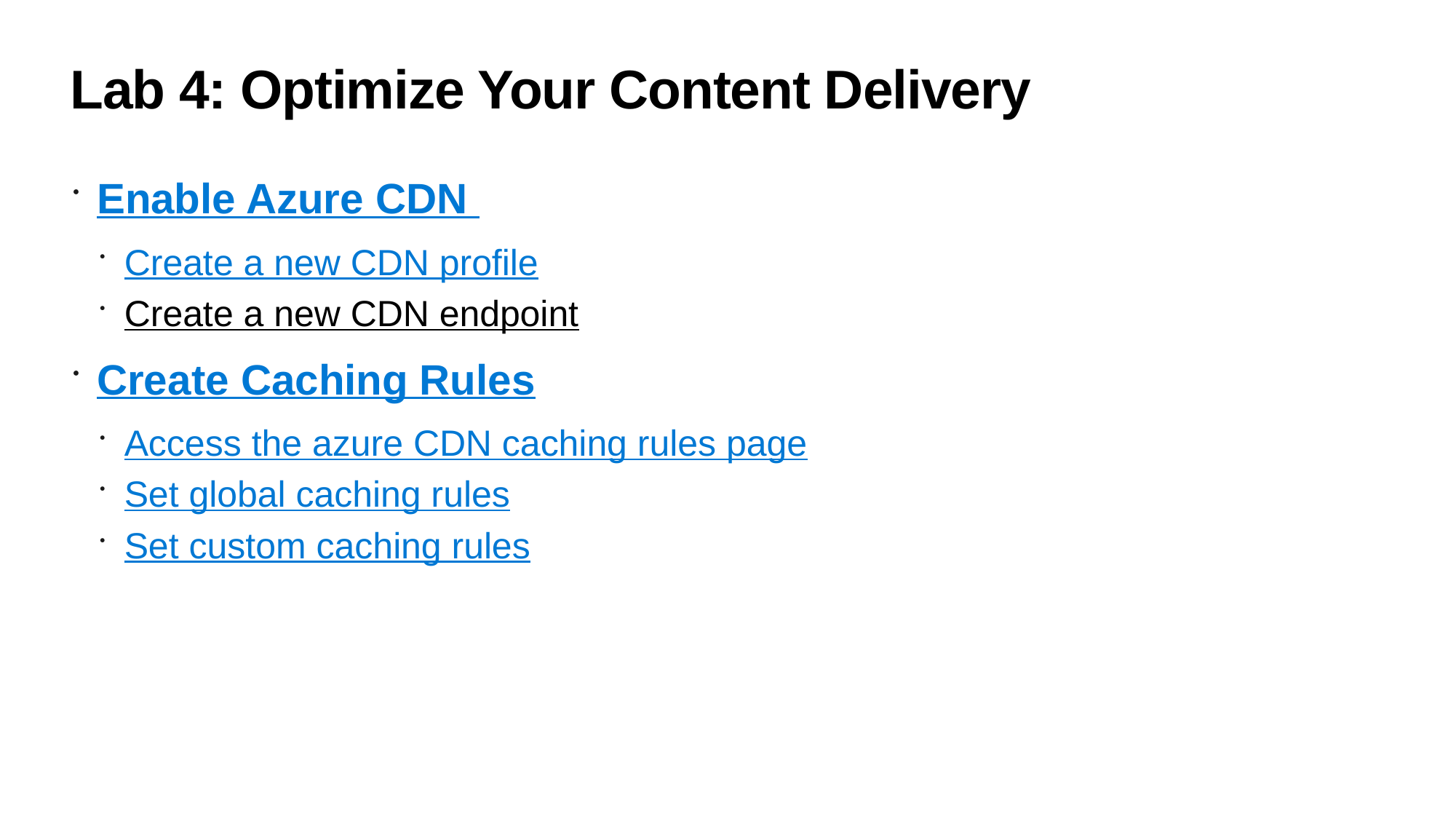

# Lab 4: Optimize Your Content Delivery
Enable Azure CDN
Create a new CDN profile
Create a new CDN endpoint
Create Caching Rules
Access the azure CDN caching rules page
Set global caching rules
Set custom caching rules